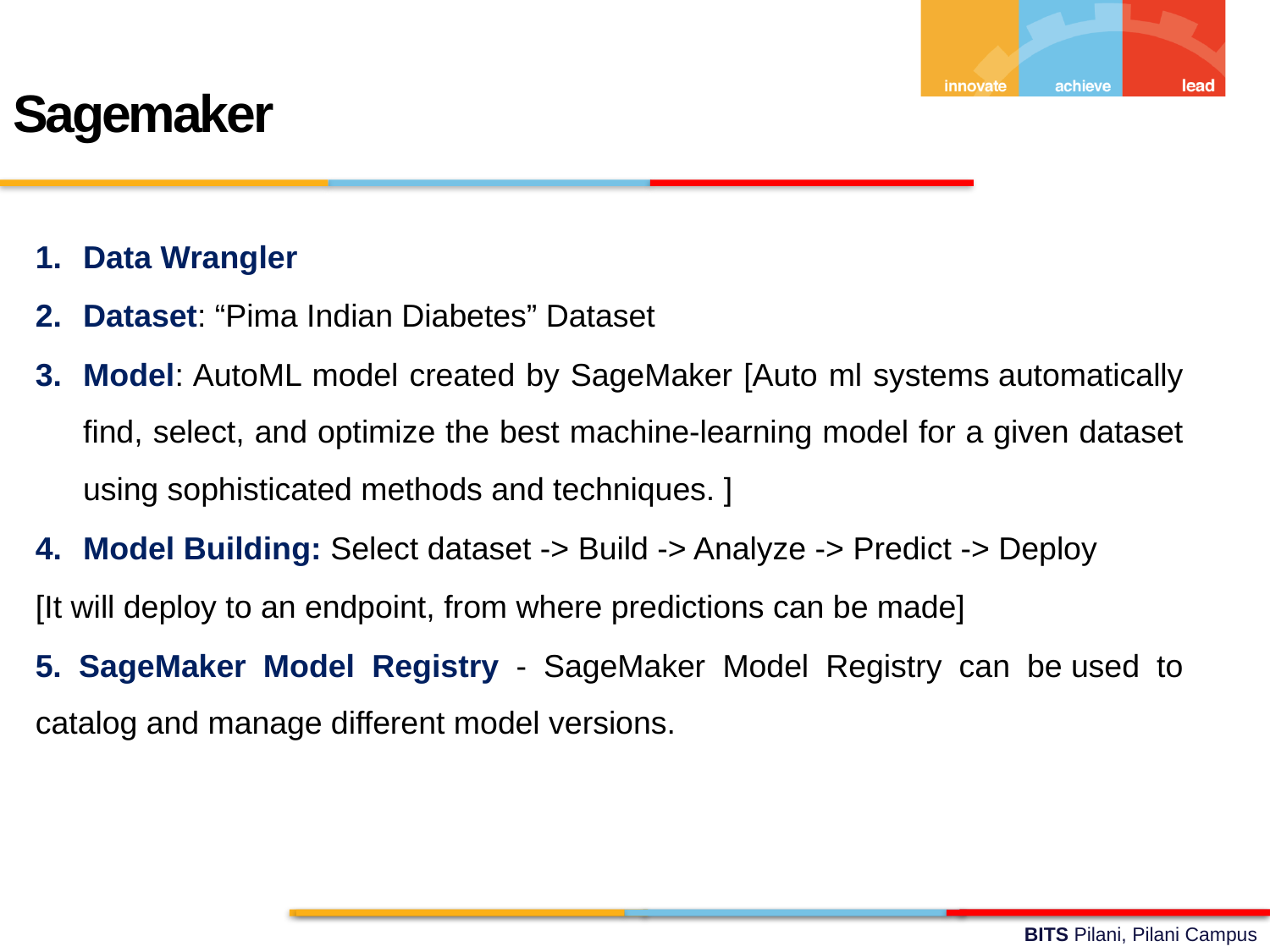

Sagemaker
Data Wrangler
Dataset: “Pima Indian Diabetes” Dataset
Model: AutoML model created by SageMaker [Auto ml systems automatically find, select, and optimize the best machine-learning model for a given dataset using sophisticated methods and techniques. ]
Model Building: Select dataset -> Build -> Analyze -> Predict -> Deploy
[It will deploy to an endpoint, from where predictions can be made]
5. SageMaker Model Registry - SageMaker Model Registry can be used to catalog and manage different model versions.